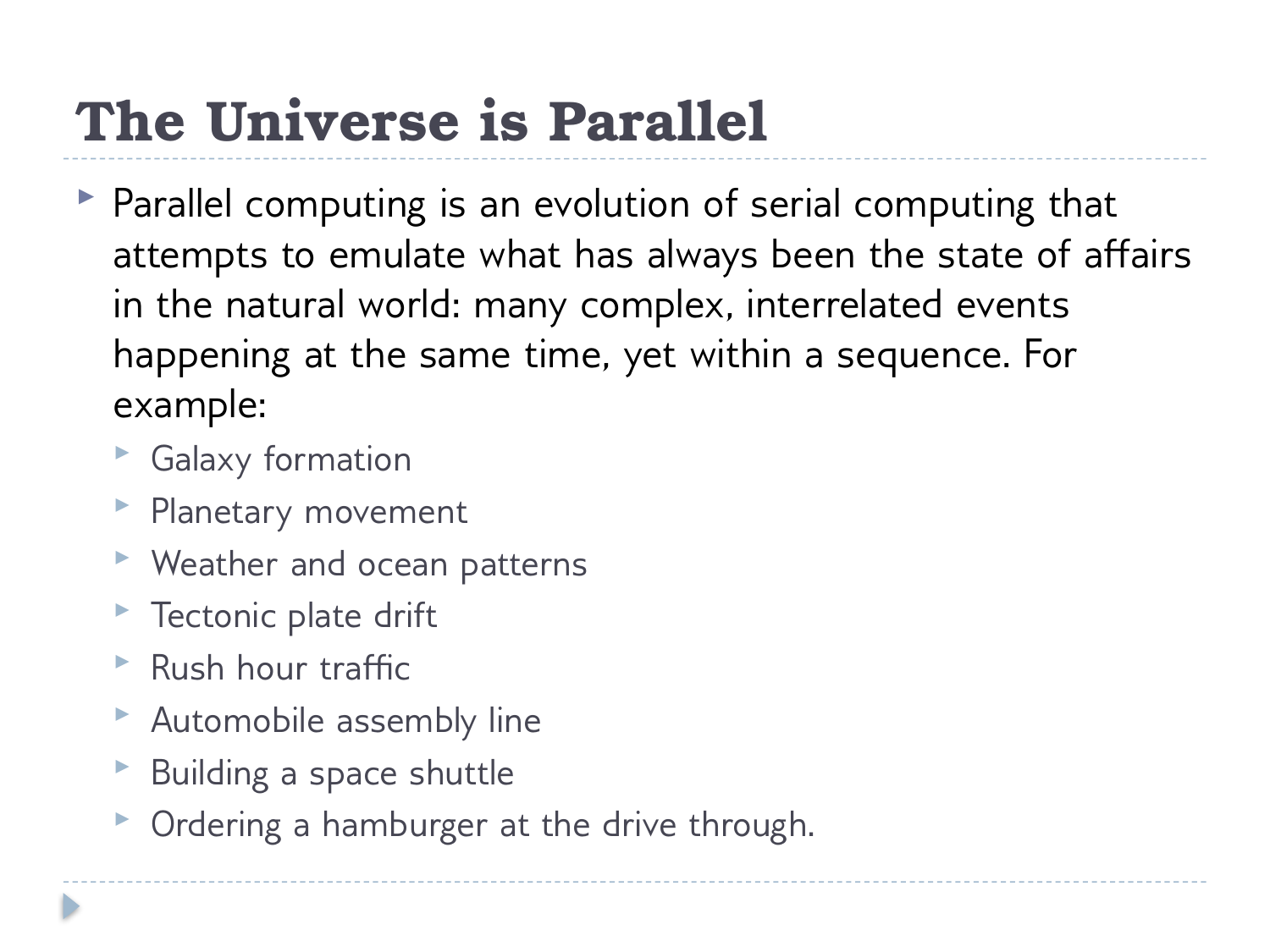

# The Universe is Parallel
Parallel computing is an evolution of serial computing that attempts to emulate what has always been the state of affairs in the natural world: many complex, interrelated events happening at the same time, yet within a sequence. For example:
Galaxy formation
Planetary movement
Weather and ocean patterns
Tectonic plate drift
Rush hour traffic
Automobile assembly line
Building a space shuttle
Ordering a hamburger at the drive through.